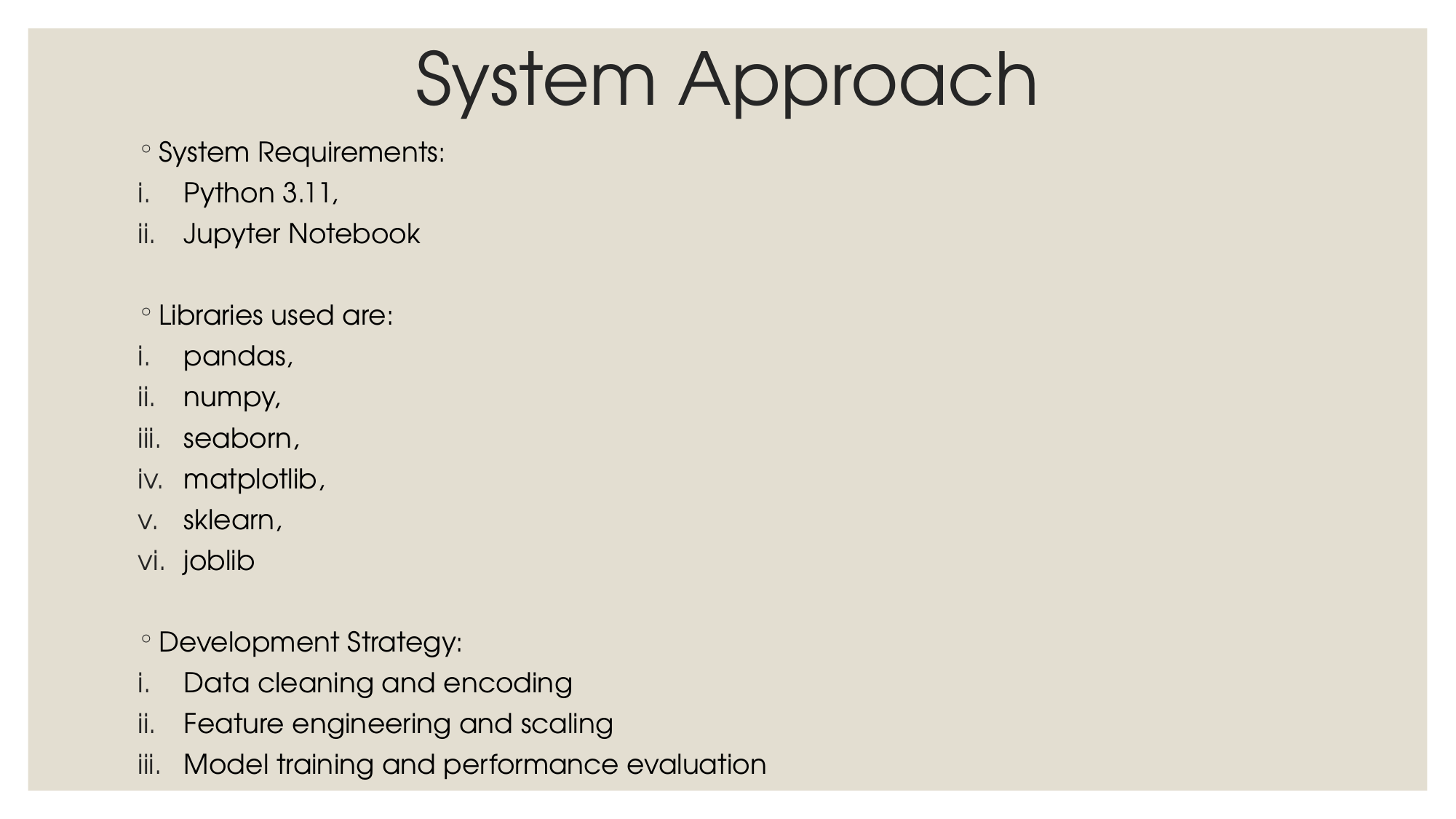

# System Approach
System Requirements:
Python 3.11,
Jupyter Notebook

Libraries used are:
pandas,
numpy,
seaborn,
matplotlib,
sklearn,
joblib

Development Strategy:
Data cleaning and encoding
Feature engineering and scaling
Model training and performance evaluation